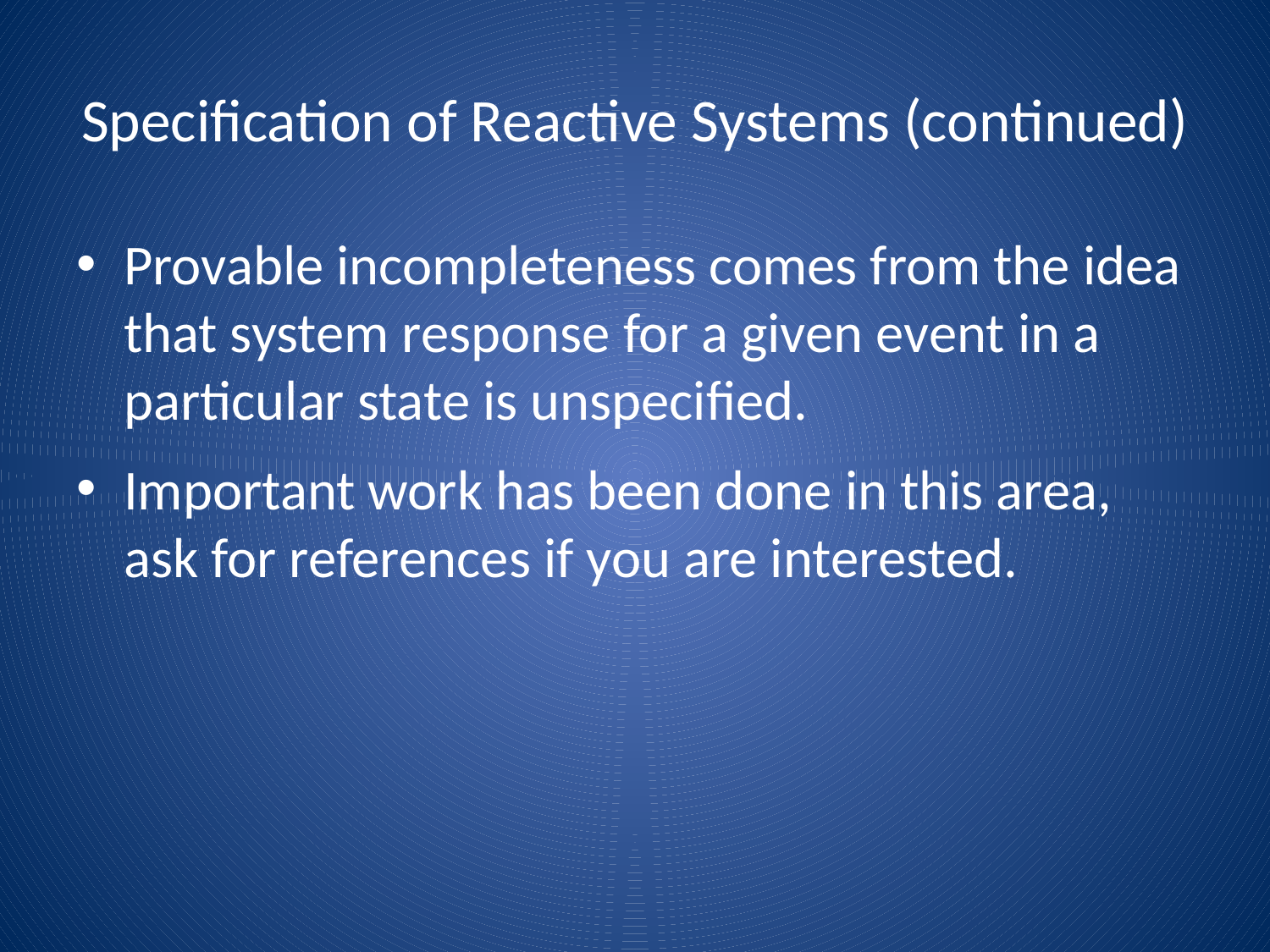

# Specification of Reactive Systems (continued)
Provable incompleteness comes from the idea that system response for a given event in a particular state is unspecified.
Important work has been done in this area, ask for references if you are interested.